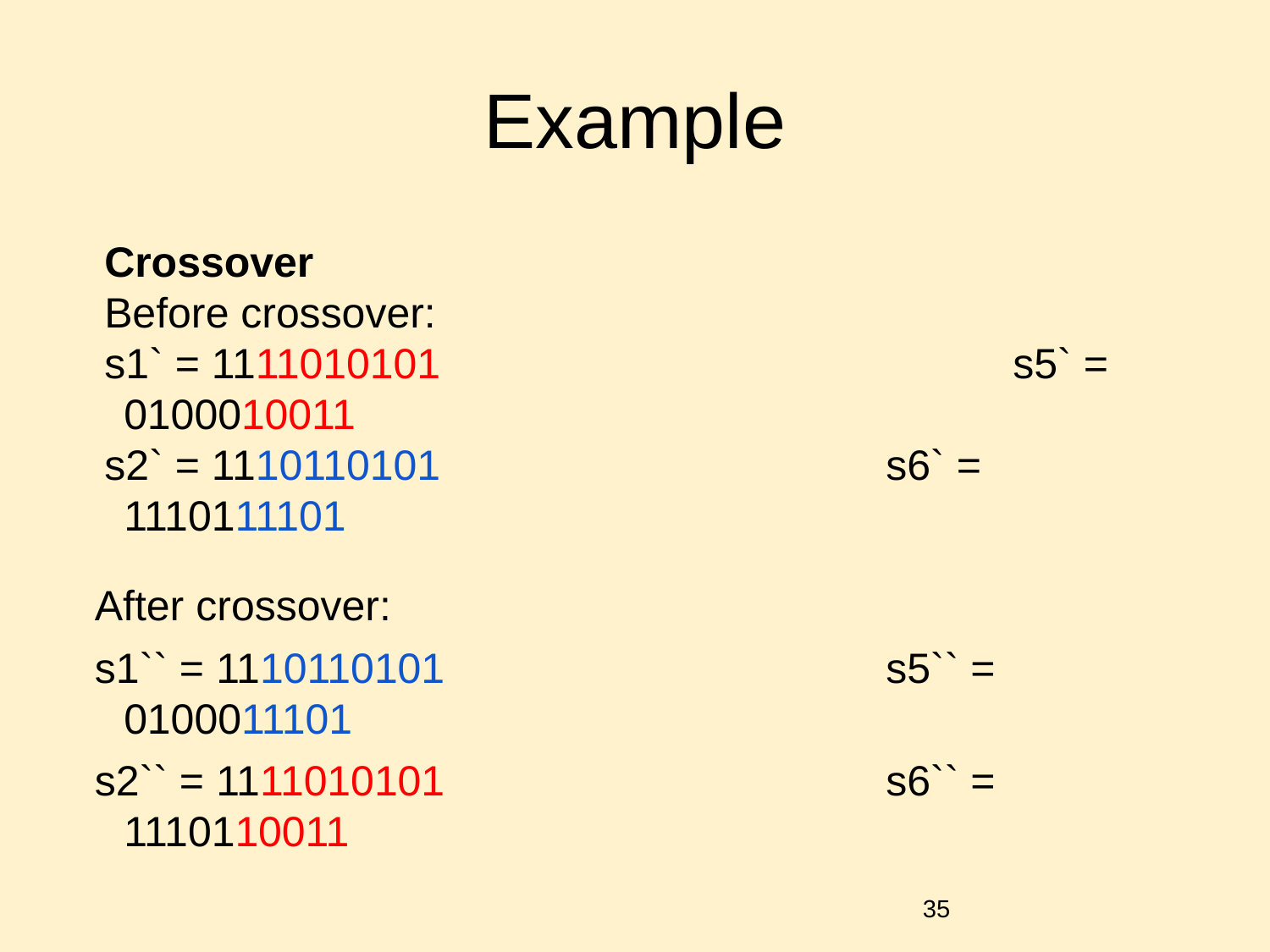

# Example
Crossover
Before crossover:
s1` = 1111010101					s5` = 0100010011
s2` = 1110110101 				s6` = 1110111101

After crossover:
s1`` = 1110110101				s5`` = 0100011101
s2`` = 1111010101				s6`` = 1110110011
35